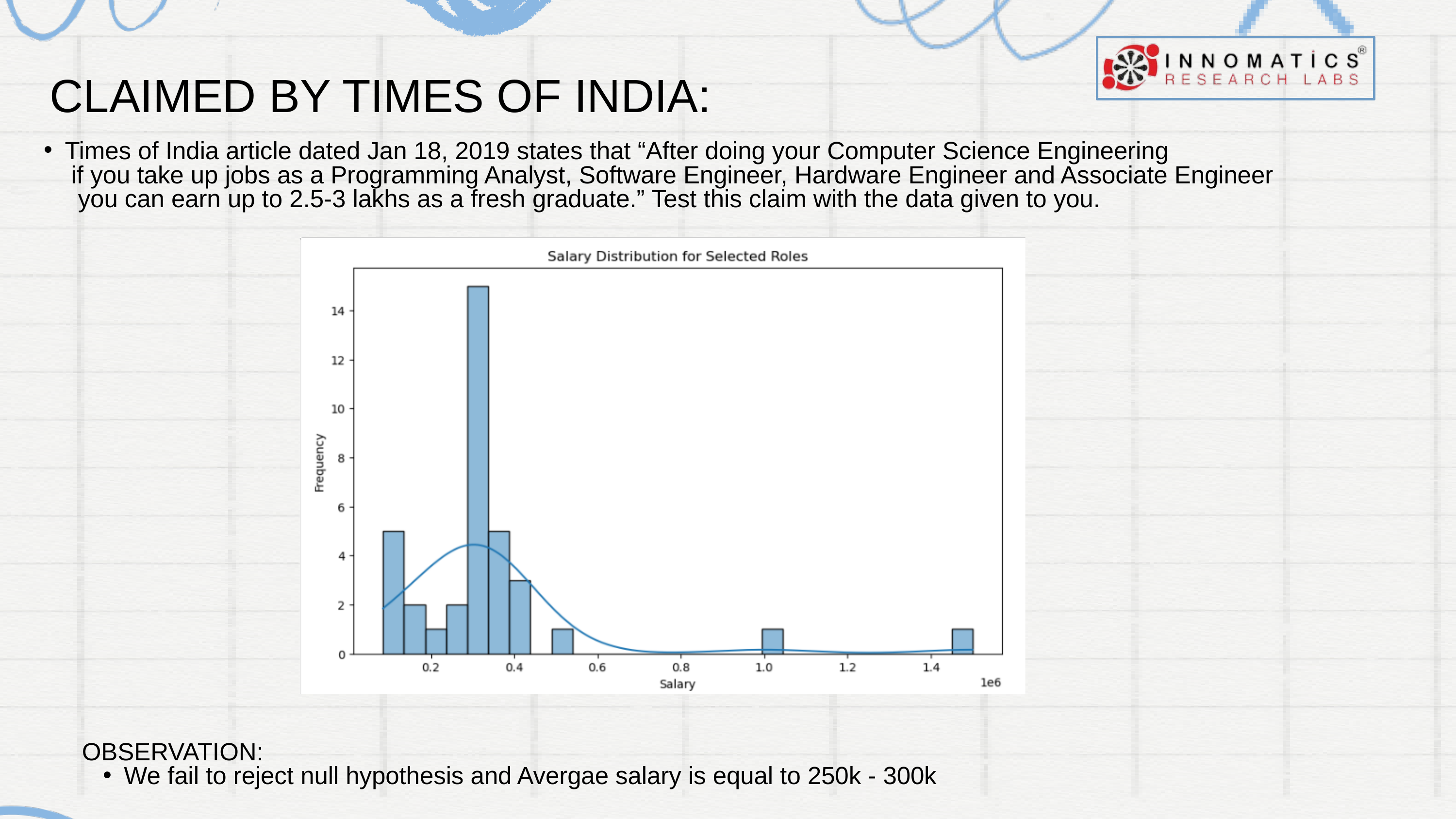

CLAIMED BY TIMES OF INDIA:
Times of India article dated Jan 18, 2019 states that “After doing your Computer Science Engineering
       if you take up jobs as a Programming Analyst, Software Engineer, Hardware Engineer and Associate Engineer
        you can earn up to 2.5-3 lakhs as a fresh graduate.” Test this claim with the data given to you.

OBSERVATION:
We fail to reject null hypothesis and Avergae salary is equal to 250k - 300k